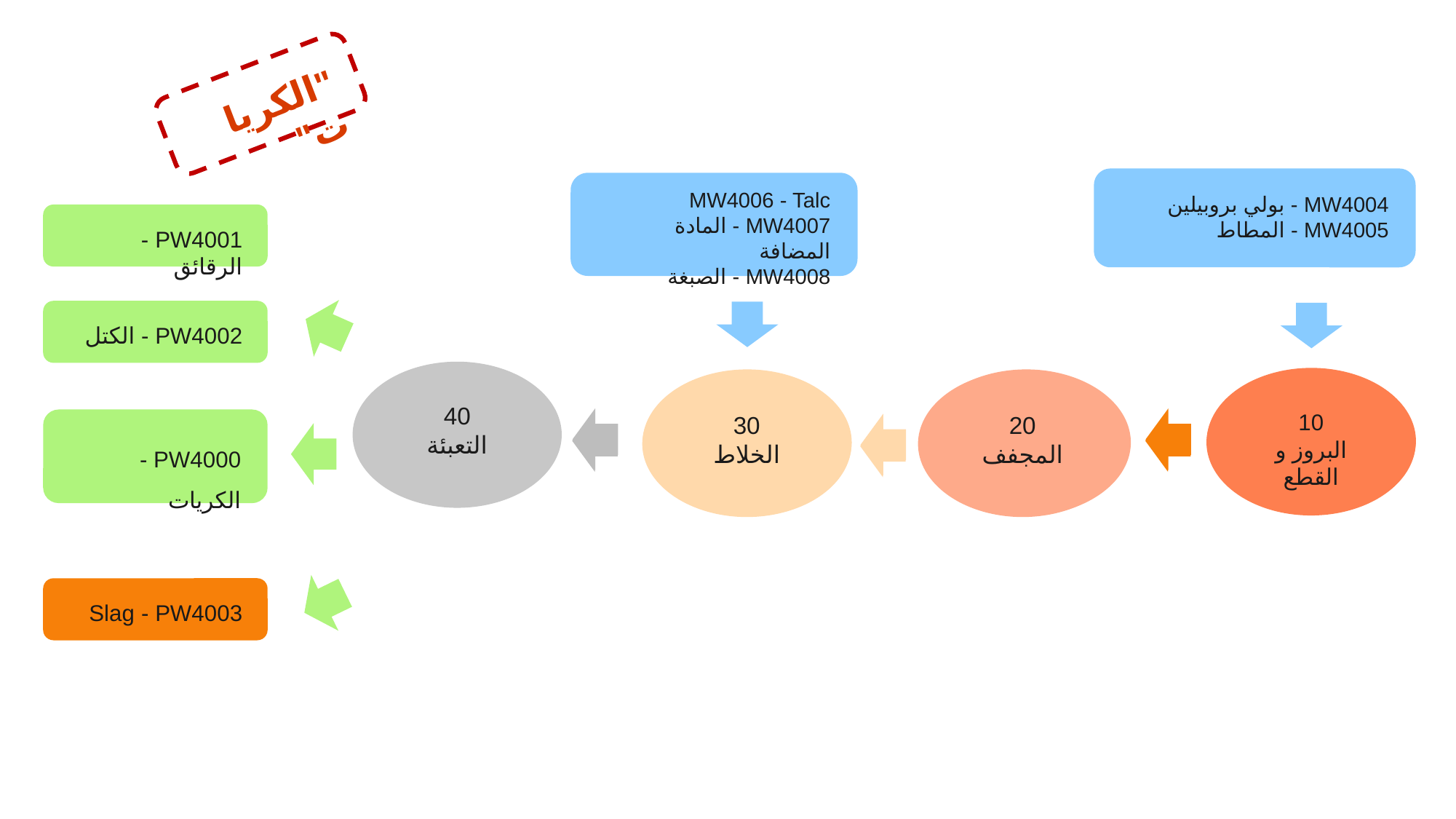

‏"الكريات"
MW4004 - بولي بروبيلين
MW4005 - المطاط
MW4006 - Talc
MW4007 - المادة المضافة
MW4008 - الصبغة
PW4001 - الرقائق

PW4002 - الكتل
40
التعبئة
10
البروز و
القطع
20
المجفف
30
الخلاط

10
البروز و
القطع
30
الخلاط
20
المجفف

PW4000 - الكريات

PW4003 -‏ Slag